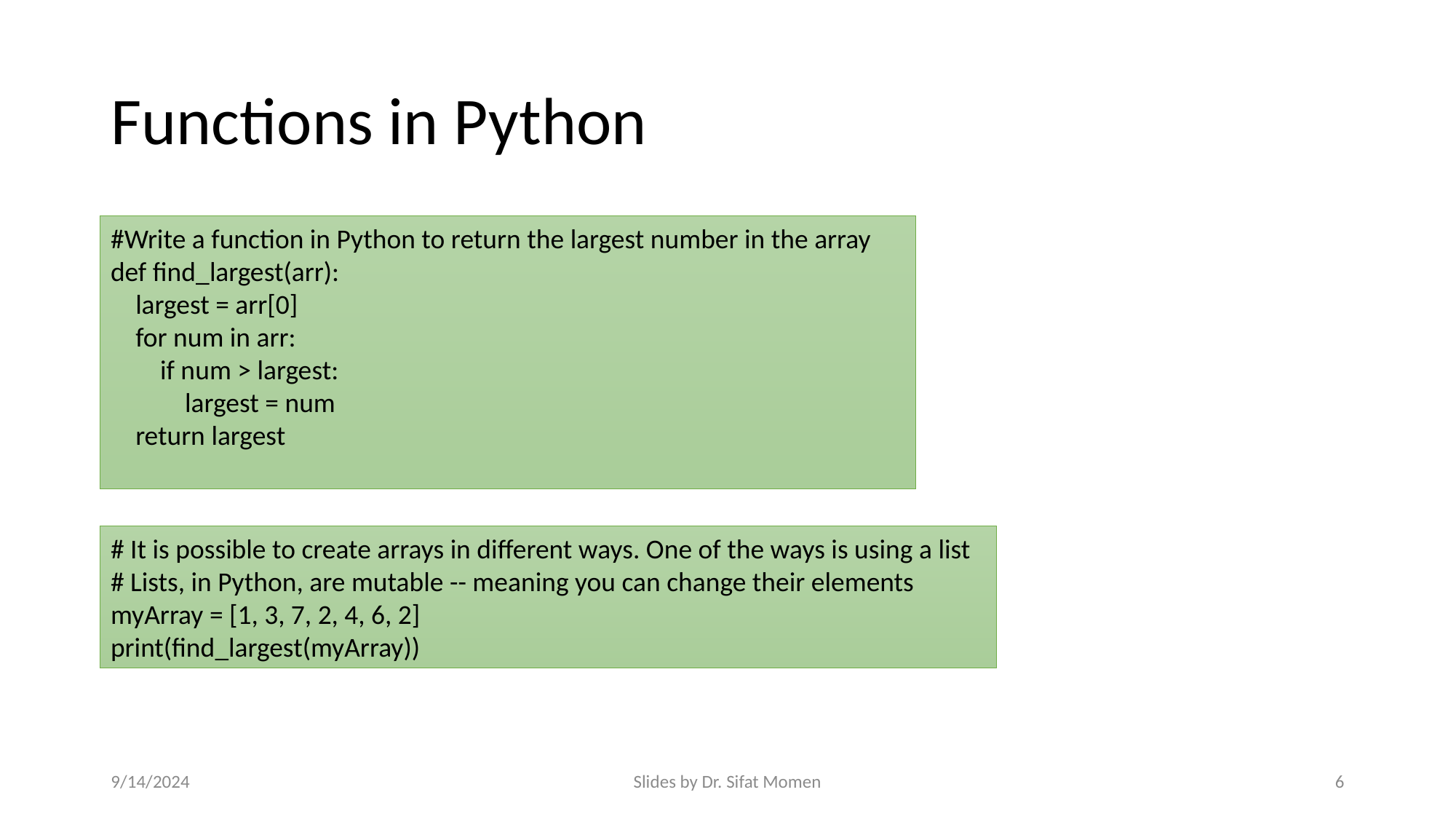

# Functions in Python
#Write a function in Python to return the largest number in the array
def find_largest(arr):
    largest = arr[0]
    for num in arr:
        if num > largest:
            largest = num
    return largest

# It is possible to create arrays in different ways. One of the ways is using a list
# Lists, in Python, are mutable -- meaning you can change their elements
myArray = [1, 3, 7, 2, 4, 6, 2]
print(find_largest(myArray))
9/14/2024
Slides by Dr. Sifat Momen
6